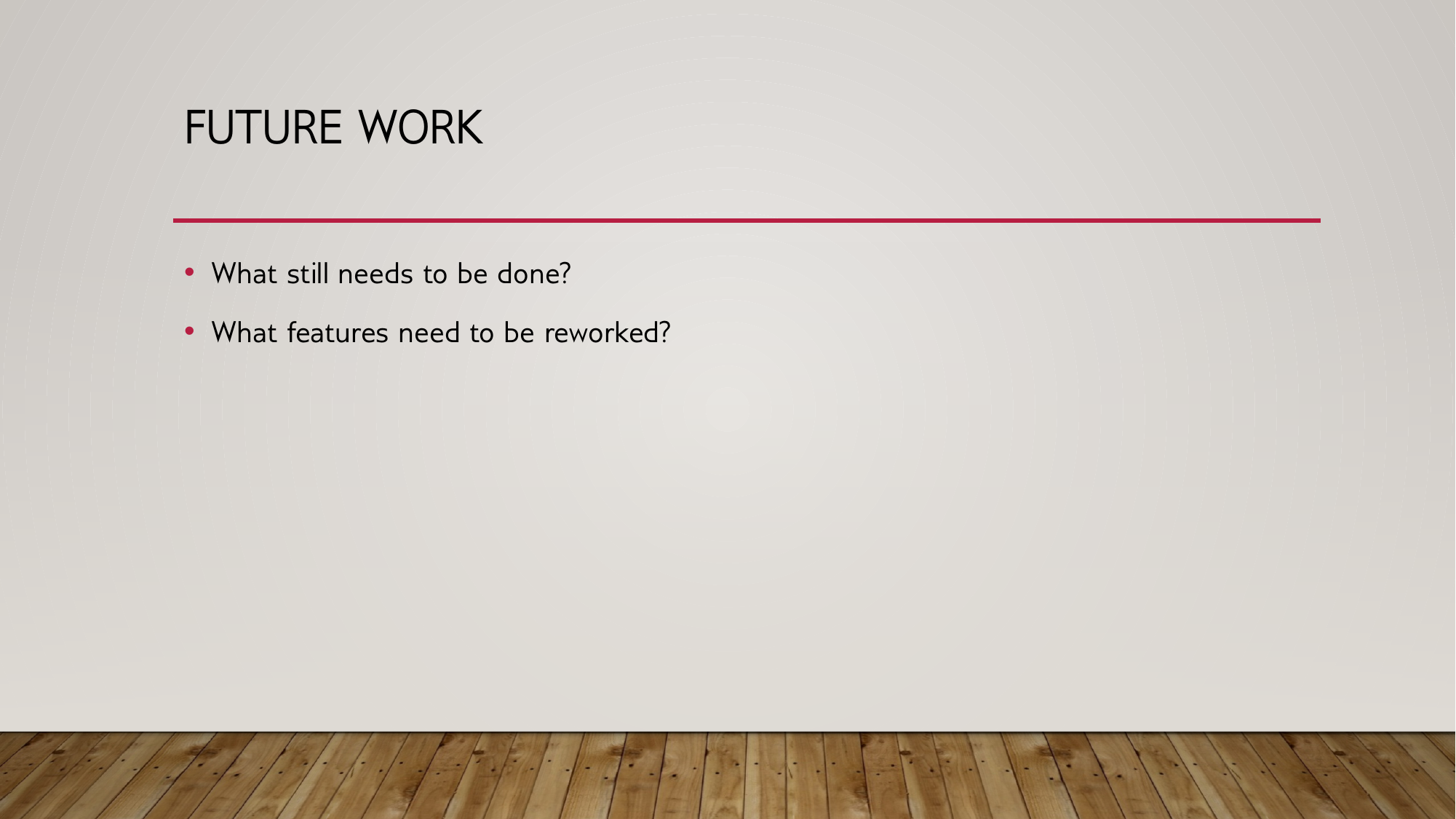

# Future Work
What still needs to be done?
What features need to be reworked?